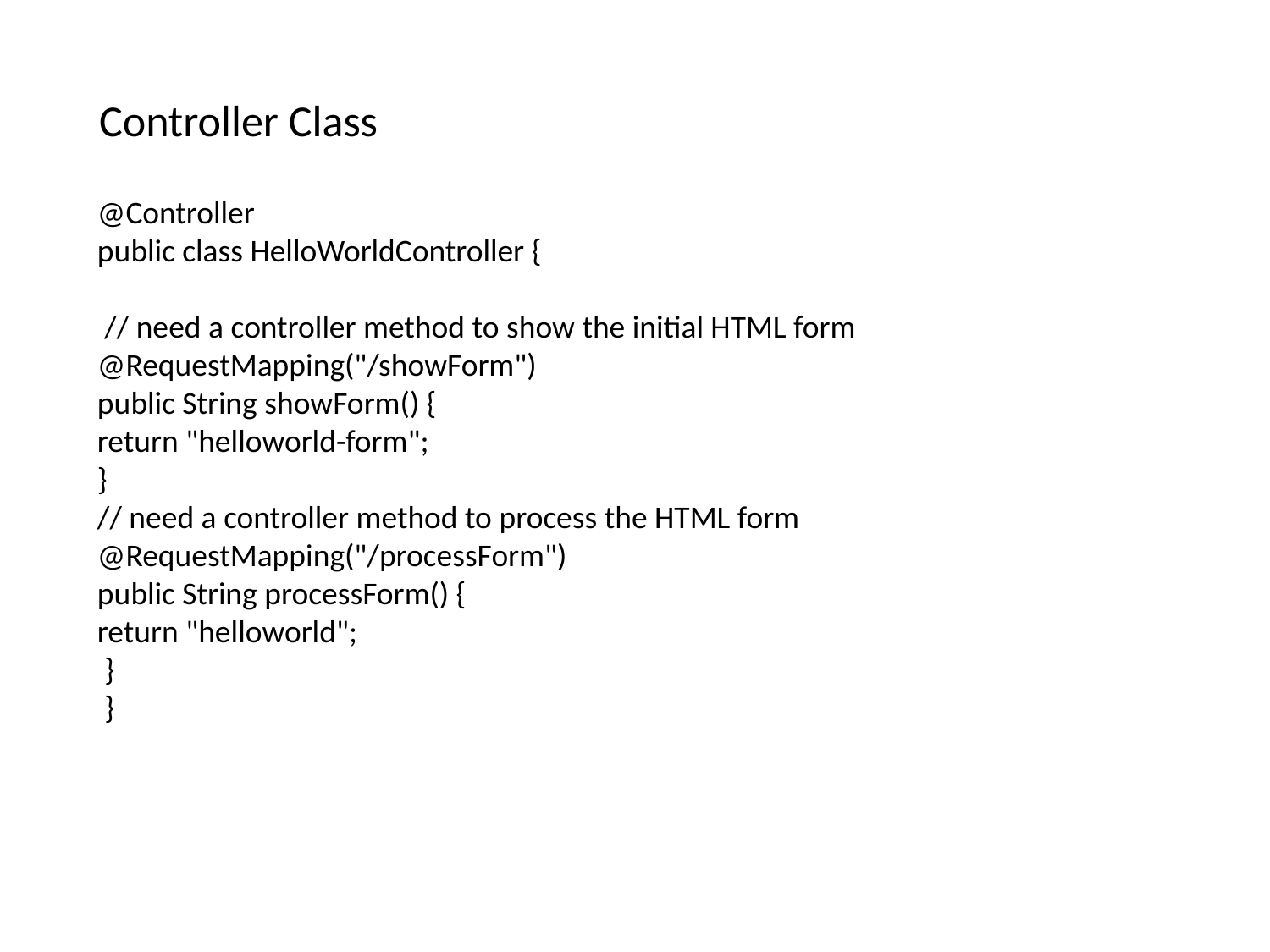

Controller Class
@Controller
public class HelloWorldController {
 // need a controller method to show the initial HTML form @RequestMapping("/showForm")
public String showForm() {
return "helloworld-form";
}
// need a controller method to process the HTML form @RequestMapping("/processForm")
public String processForm() {
return "helloworld";
 }
 }